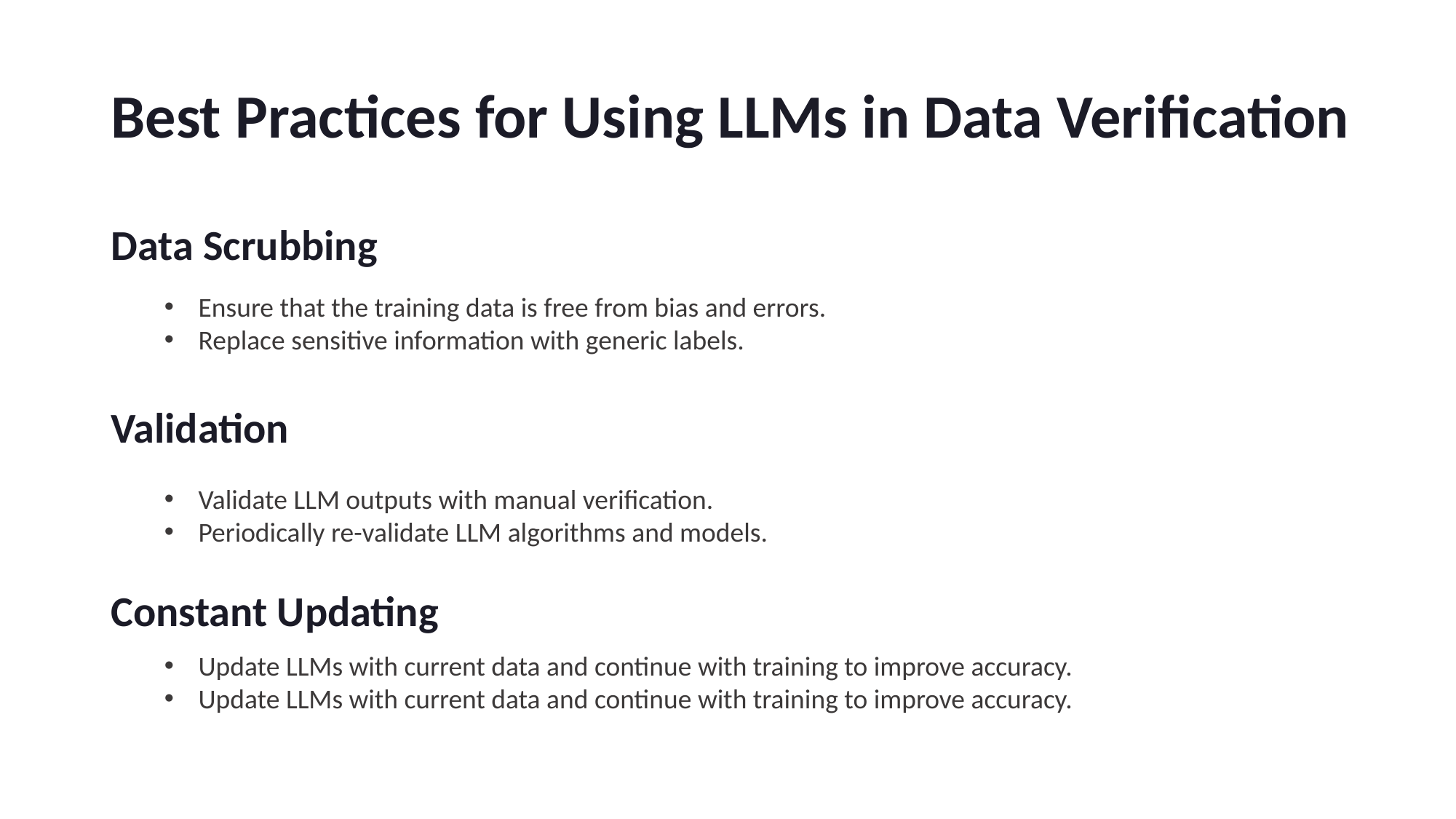

# Best Practices for Using LLMs in Data Verification
Data Scrubbing

Validation

Constant Updating

Ensure that the training data is free from bias and errors.
Replace sensitive information with generic labels.

Validate LLM outputs with manual verification.
Periodically re-validate LLM algorithms and models.

Update LLMs with current data and continue with training to improve accuracy.
Update LLMs with current data and continue with training to improve accuracy.